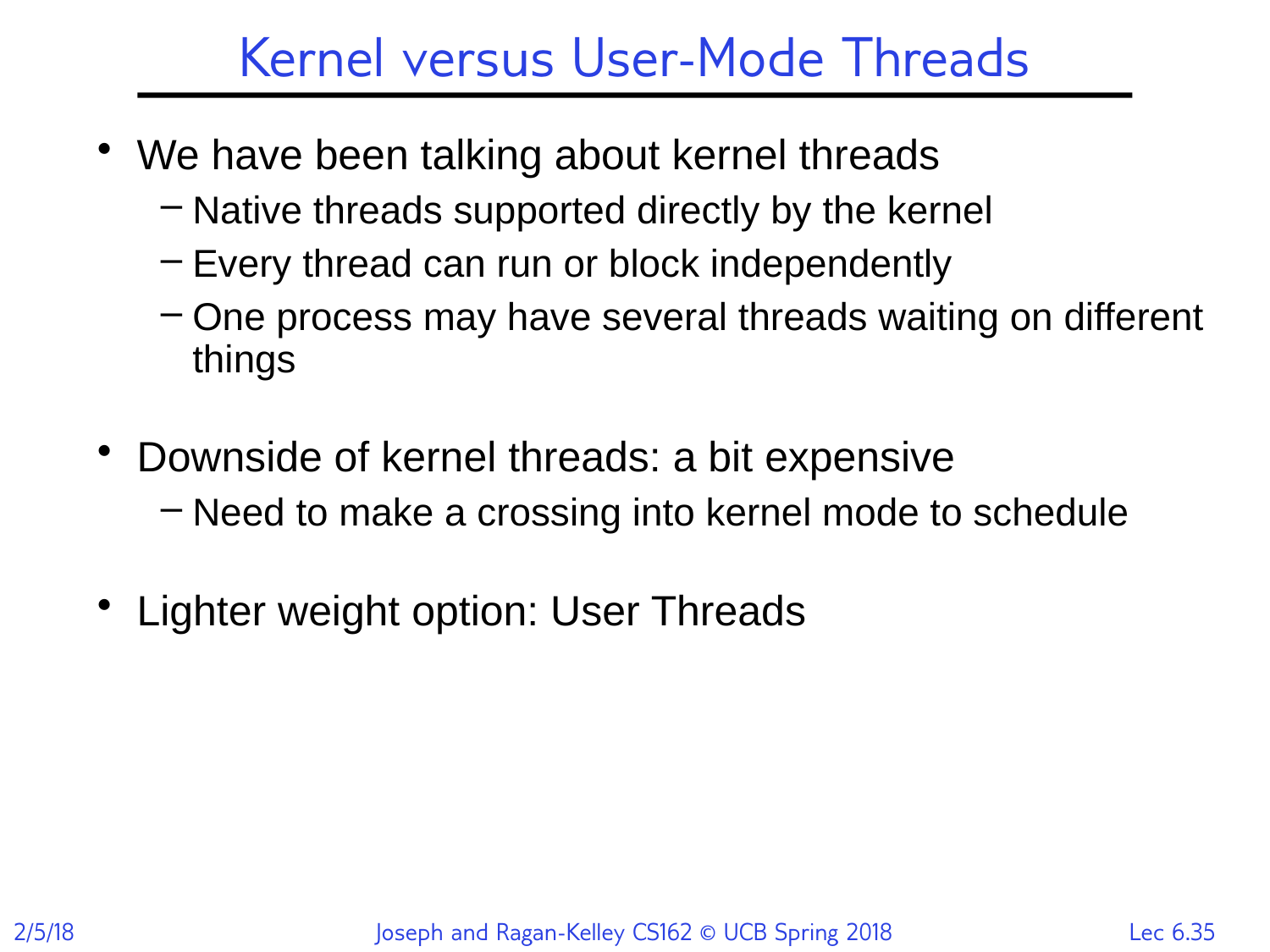

# Kernel versus User-Mode Threads
We have been talking about kernel threads
Native threads supported directly by the kernel
Every thread can run or block independently
One process may have several threads waiting on different things
Downside of kernel threads: a bit expensive
Need to make a crossing into kernel mode to schedule
Lighter weight option: User Threads